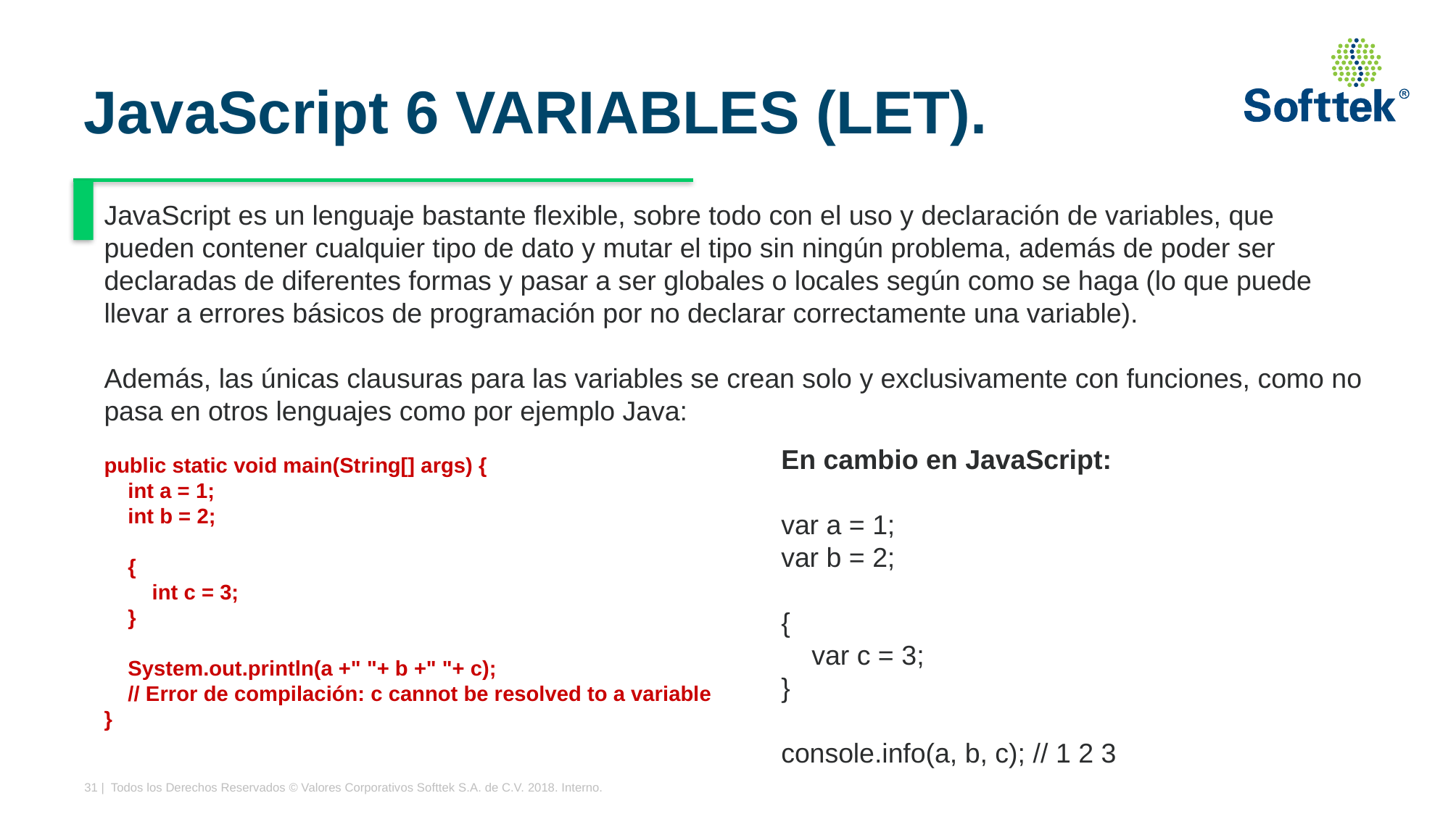

# JavaScript 6 VARIABLES (LET).

JavaScript es un lenguaje bastante flexible, sobre todo con el uso y declaración de variables, que pueden contener cualquier tipo de dato y mutar el tipo sin ningún problema, además de poder ser declaradas de diferentes formas y pasar a ser globales o locales según como se haga (lo que puede llevar a errores básicos de programación por no declarar correctamente una variable).

Además, las únicas clausuras para las variables se crean solo y exclusivamente con funciones, como no pasa en otros lenguajes como por ejemplo Java:
En cambio en JavaScript:

var a = 1;
var b = 2;

{
    var c = 3;
}

console.info(a, b, c); // 1 2 3
public static void main(String[] args) {
    int a = 1;
    int b = 2;

    {
        int c = 3;
    }

    System.out.println(a +" "+ b +" "+ c);
    // Error de compilación: c cannot be resolved to a variable
}